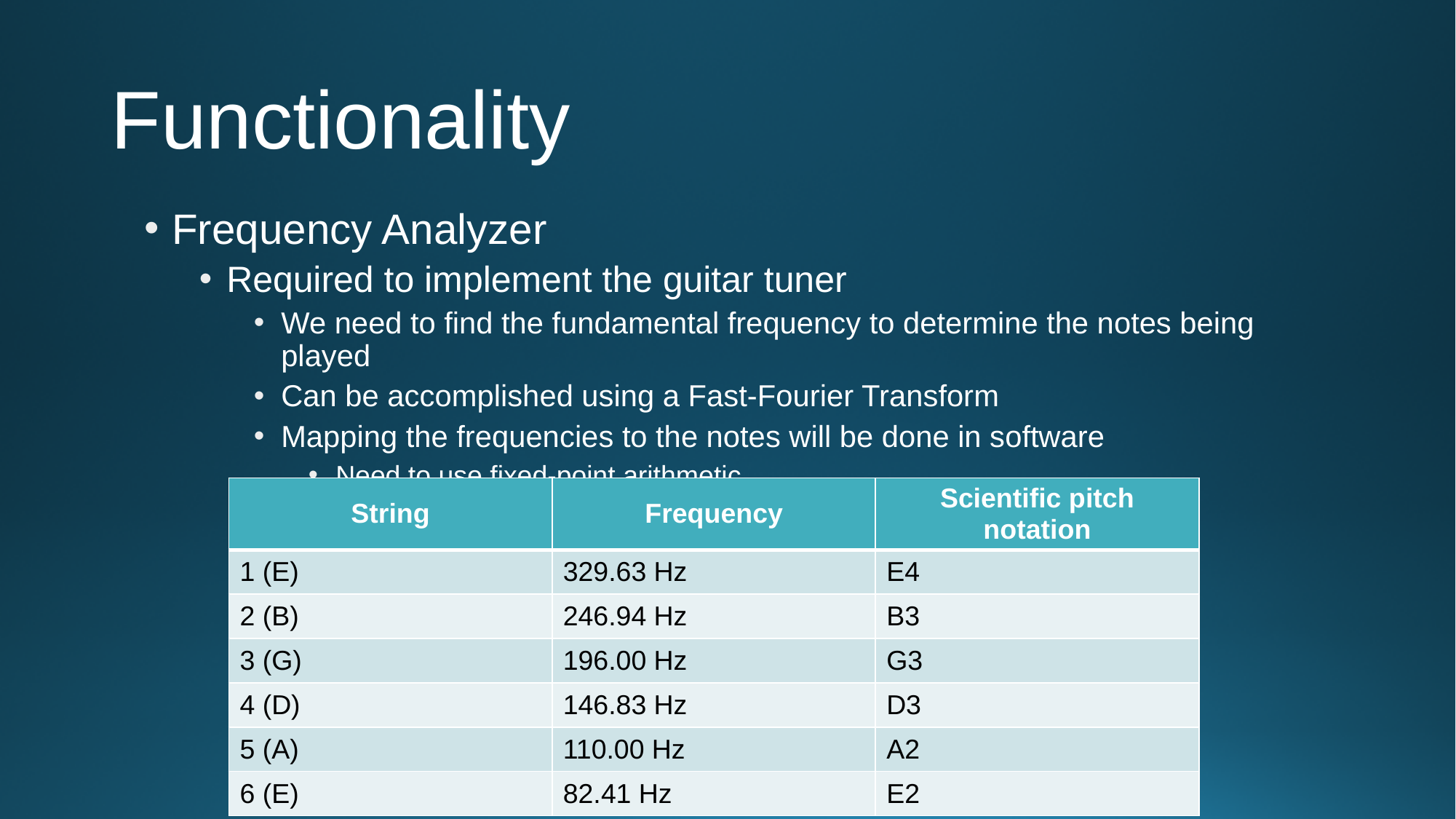

# Functionality
Frequency Analyzer
Required to implement the guitar tuner
We need to find the fundamental frequency to determine the notes being played
Can be accomplished using a Fast-Fourier Transform
Mapping the frequencies to the notes will be done in software
Need to use fixed-point arithmetic

| String | Frequency | Scientific pitch notation |
| --- | --- | --- |
| 1 (E) | 329.63 Hz | E4 |
| 2 (B) | 246.94 Hz | B3 |
| 3 (G) | 196.00 Hz | G3 |
| 4 (D) | 146.83 Hz | D3 |
| 5 (A) | 110.00 Hz | A2 |
| 6 (E) | 82.41 Hz | E2 |